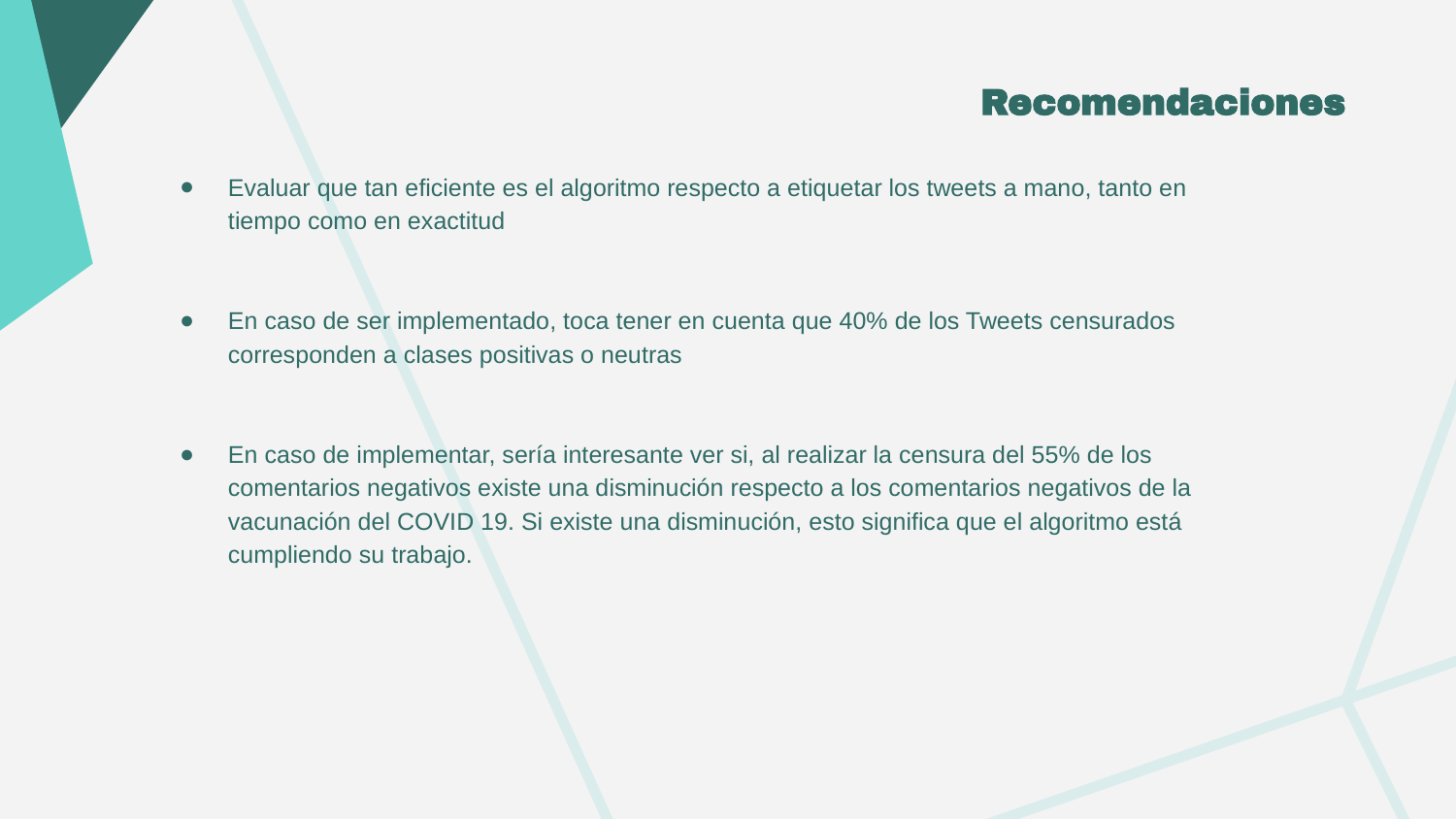

# Recomendaciones
Evaluar que tan eficiente es el algoritmo respecto a etiquetar los tweets a mano, tanto en tiempo como en exactitud

En caso de ser implementado, toca tener en cuenta que 40% de los Tweets censurados corresponden a clases positivas o neutras

En caso de implementar, sería interesante ver si, al realizar la censura del 55% de los comentarios negativos existe una disminución respecto a los comentarios negativos de la vacunación del COVID 19. Si existe una disminución, esto significa que el algoritmo está cumpliendo su trabajo.